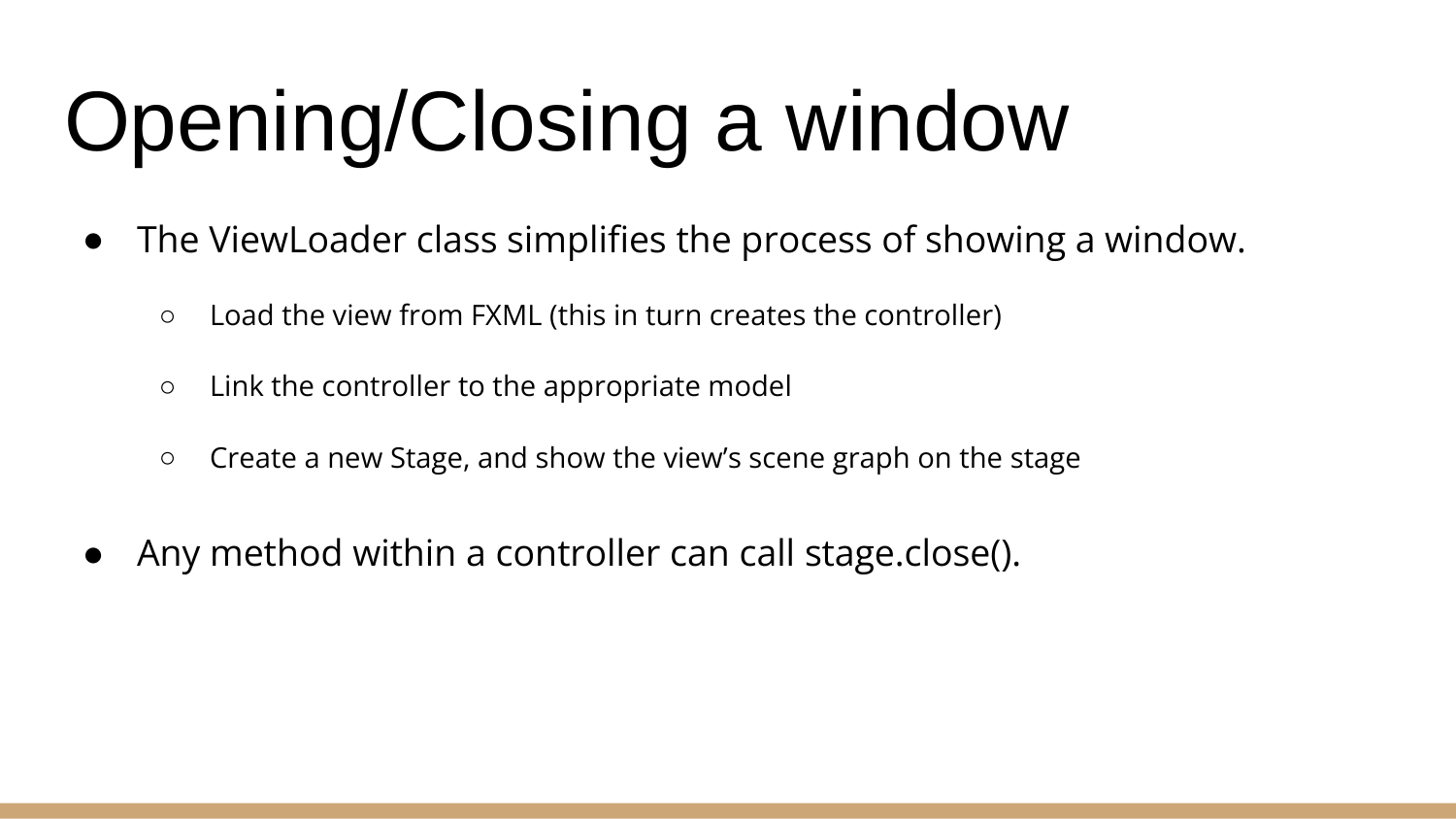

# Opening/Closing a window
The ViewLoader class simplifies the process of showing a window.
Load the view from FXML (this in turn creates the controller)
Link the controller to the appropriate model
Create a new Stage, and show the view’s scene graph on the stage

Any method within a controller can call stage.close().